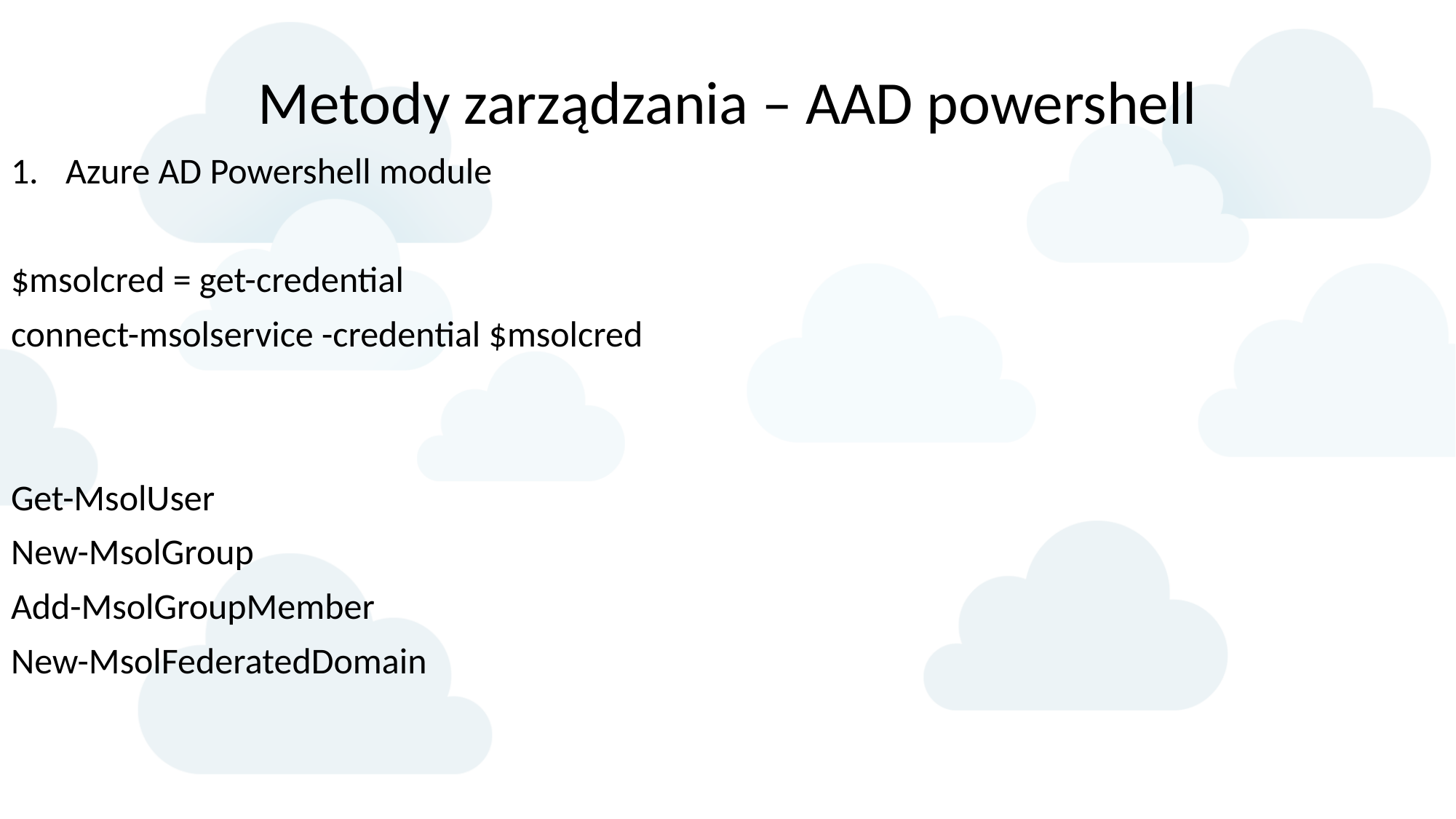

Metody zarządzania – AAD powershell
Azure AD Powershell module

$msolcred = get-credential
connect-msolservice -credential $msolcred

Get-MsolUser
New-MsolGroup
Add-MsolGroupMember
New-MsolFederatedDomain